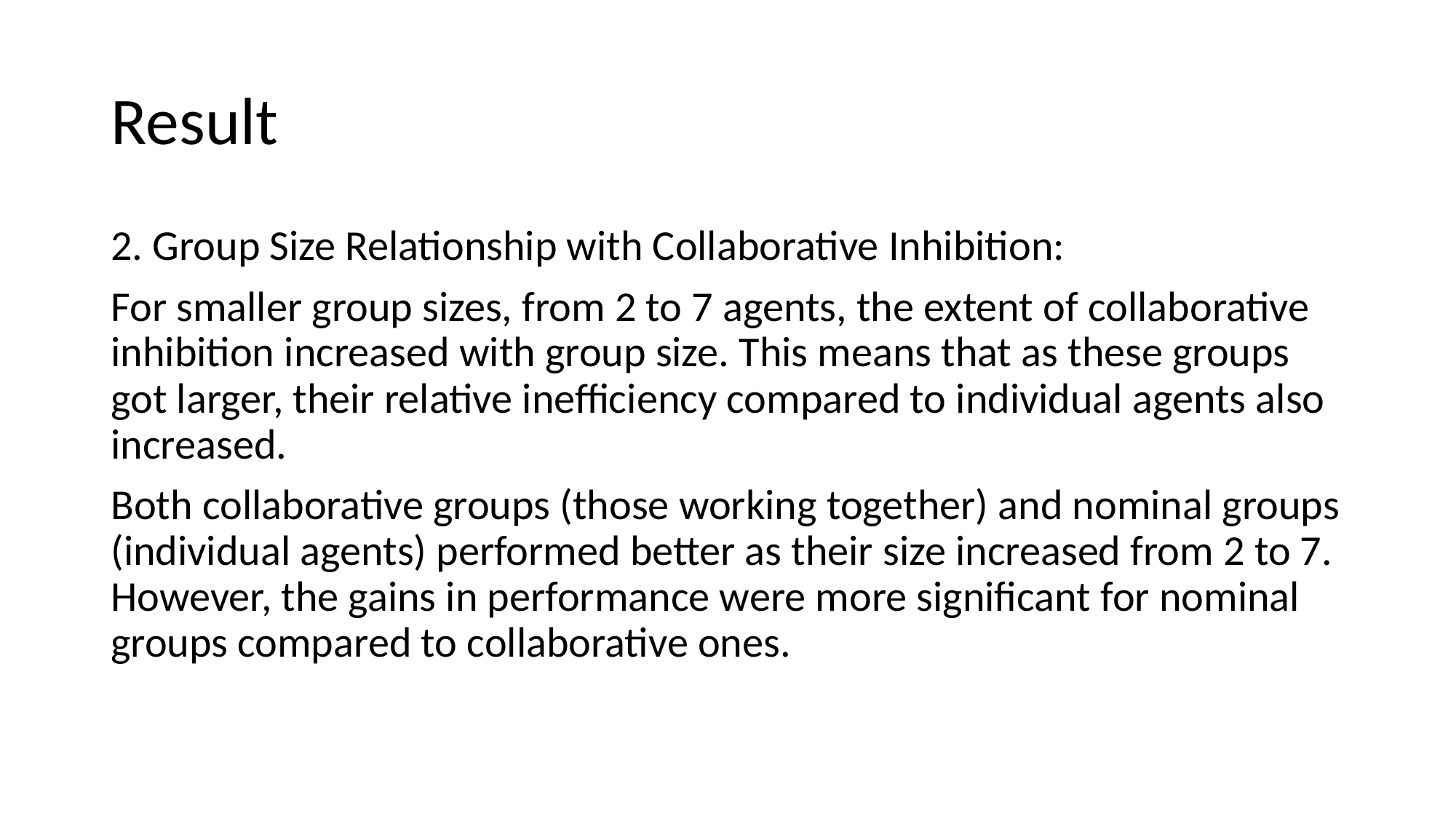

# Result
2. Group Size Relationship with Collaborative Inhibition:
For smaller group sizes, from 2 to 7 agents, the extent of collaborative inhibition increased with group size. This means that as these groups got larger, their relative inefficiency compared to individual agents also increased.
Both collaborative groups (those working together) and nominal groups (individual agents) performed better as their size increased from 2 to 7. However, the gains in performance were more significant for nominal groups compared to collaborative ones.